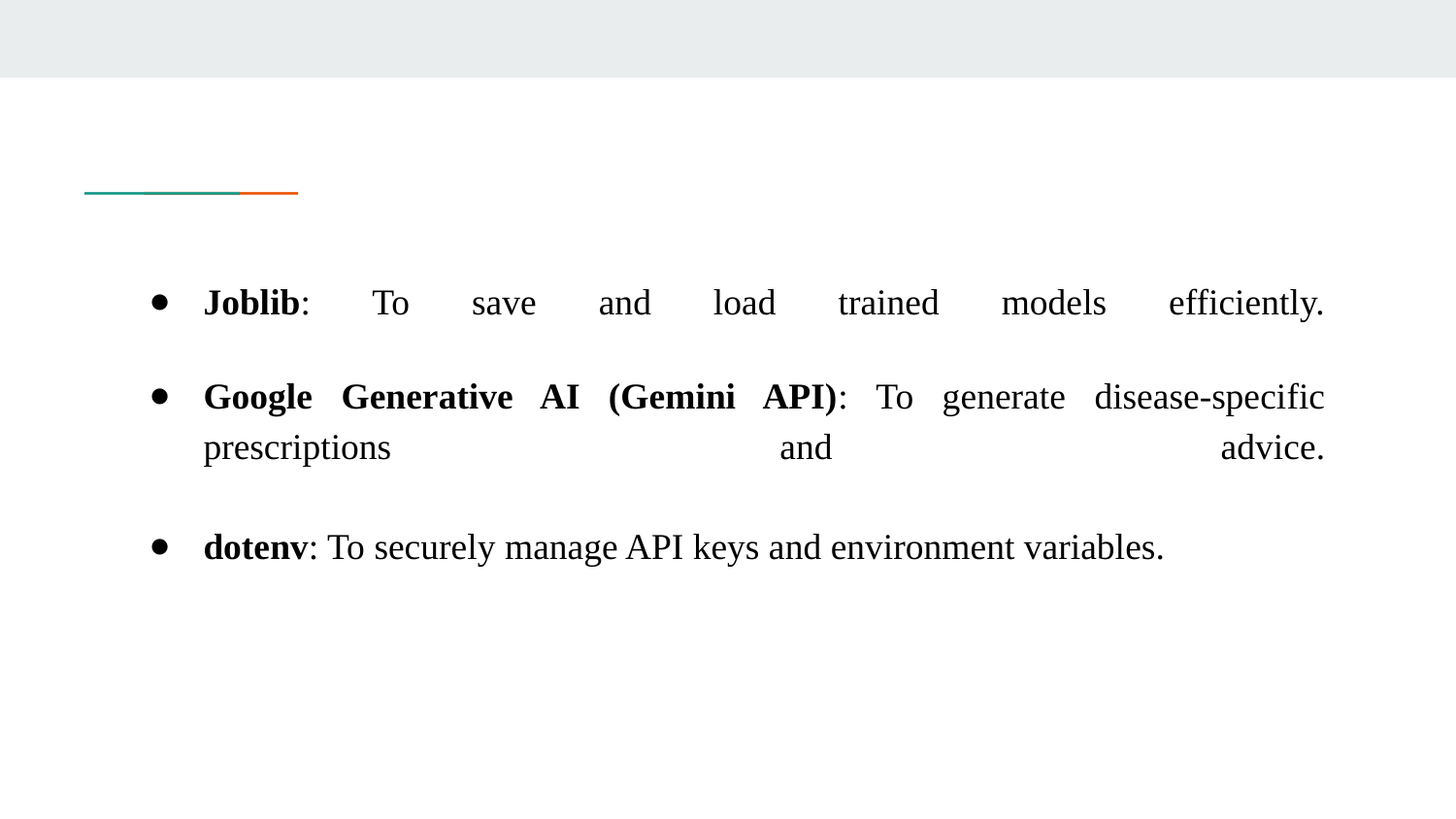

Joblib: To save and load trained models efficiently.
Google Generative AI (Gemini API): To generate disease-specific prescriptions and advice.
dotenv: To securely manage API keys and environment variables.